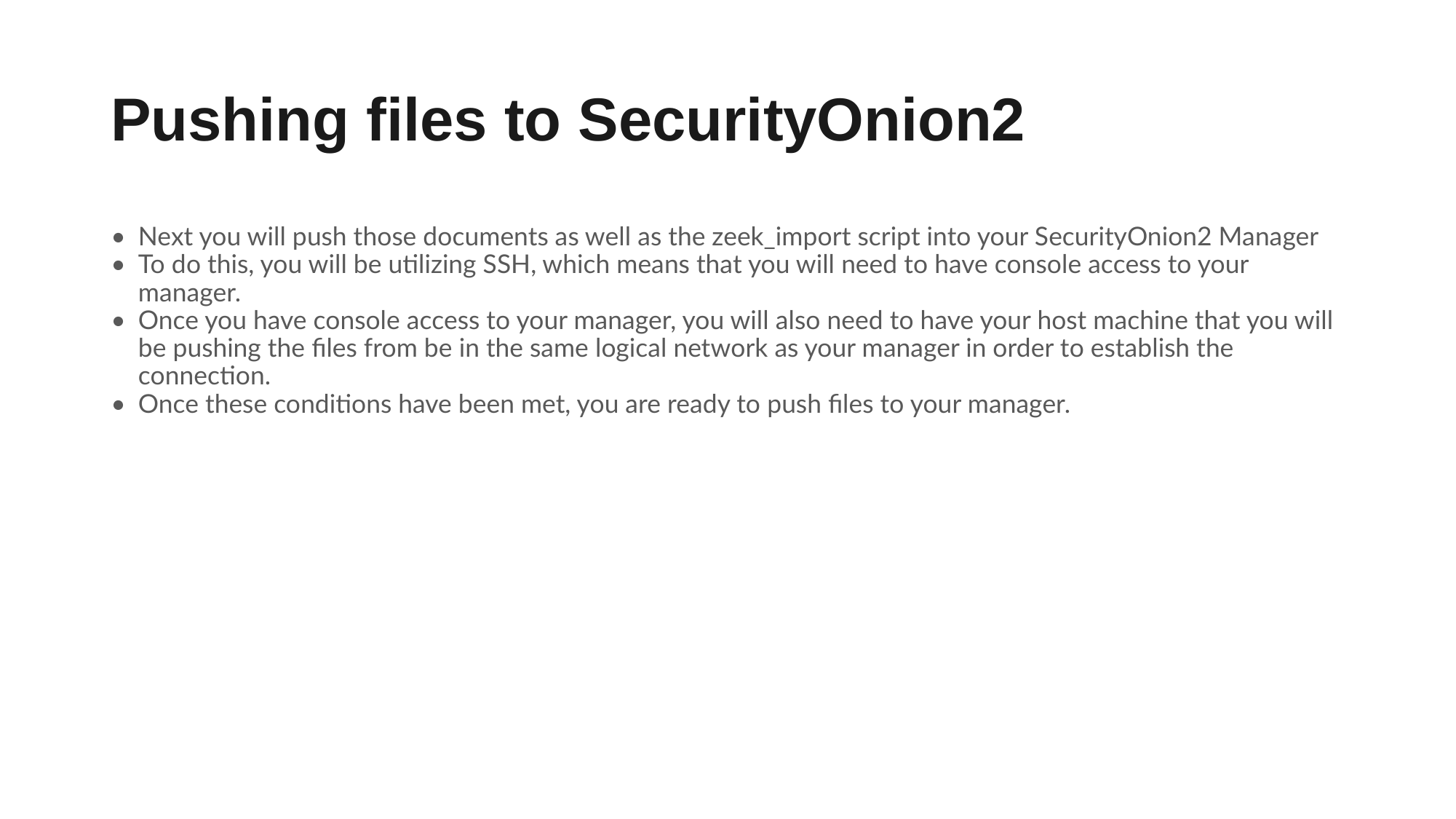

Pushing files to SecurityOnion2
Next you will push those documents as well as the zeek_import script into your SecurityOnion2 Manager
To do this, you will be utilizing SSH, which means that you will need to have console access to your manager.
Once you have console access to your manager, you will also need to have your host machine that you will be pushing the files from be in the same logical network as your manager in order to establish the connection.
Once these conditions have been met, you are ready to push files to your manager.